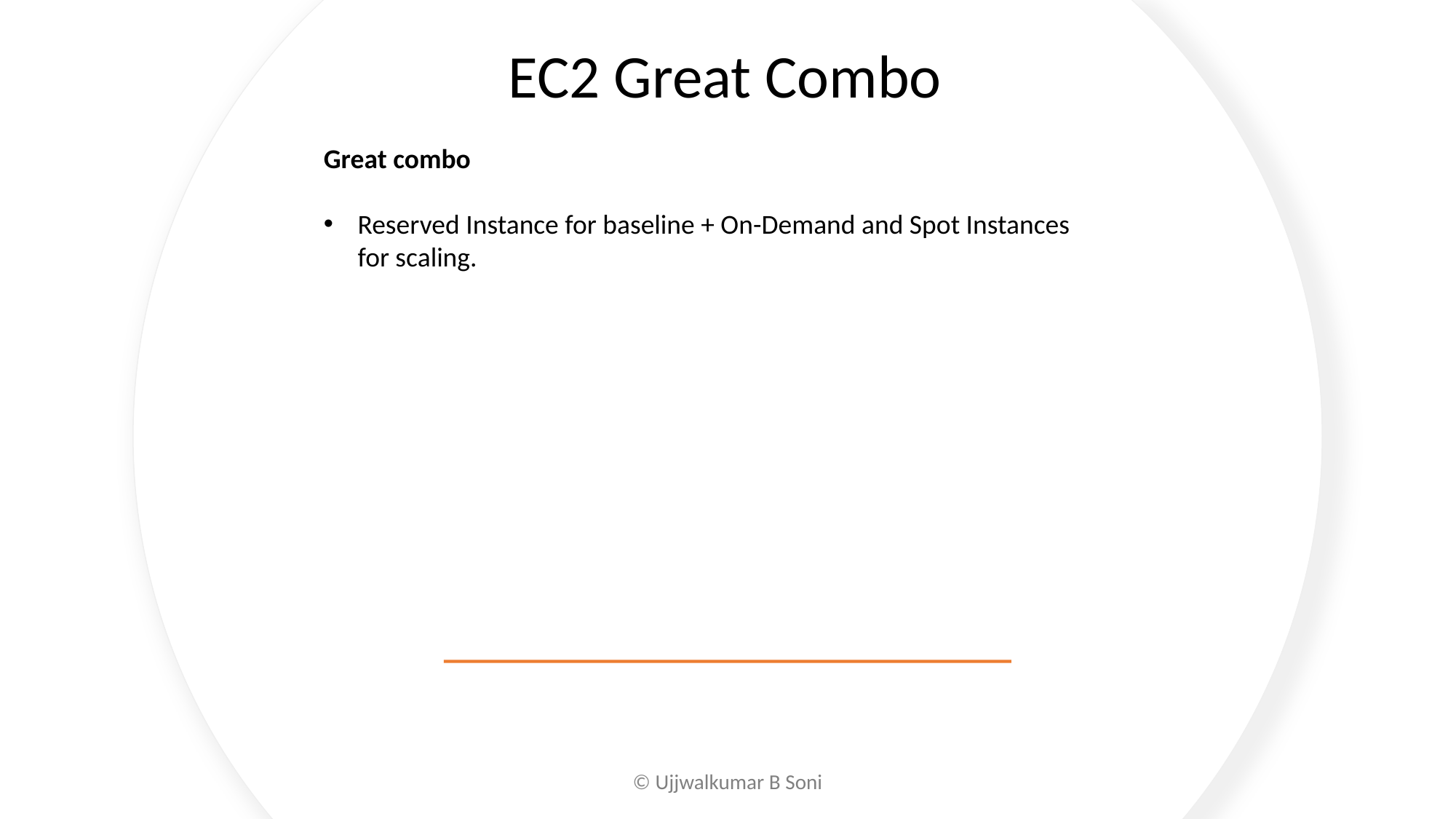

# EC2 Great Combo
Great combo

Reserved Instance for baseline + On-Demand and Spot Instances for scaling.

© Ujjwalkumar B Soni